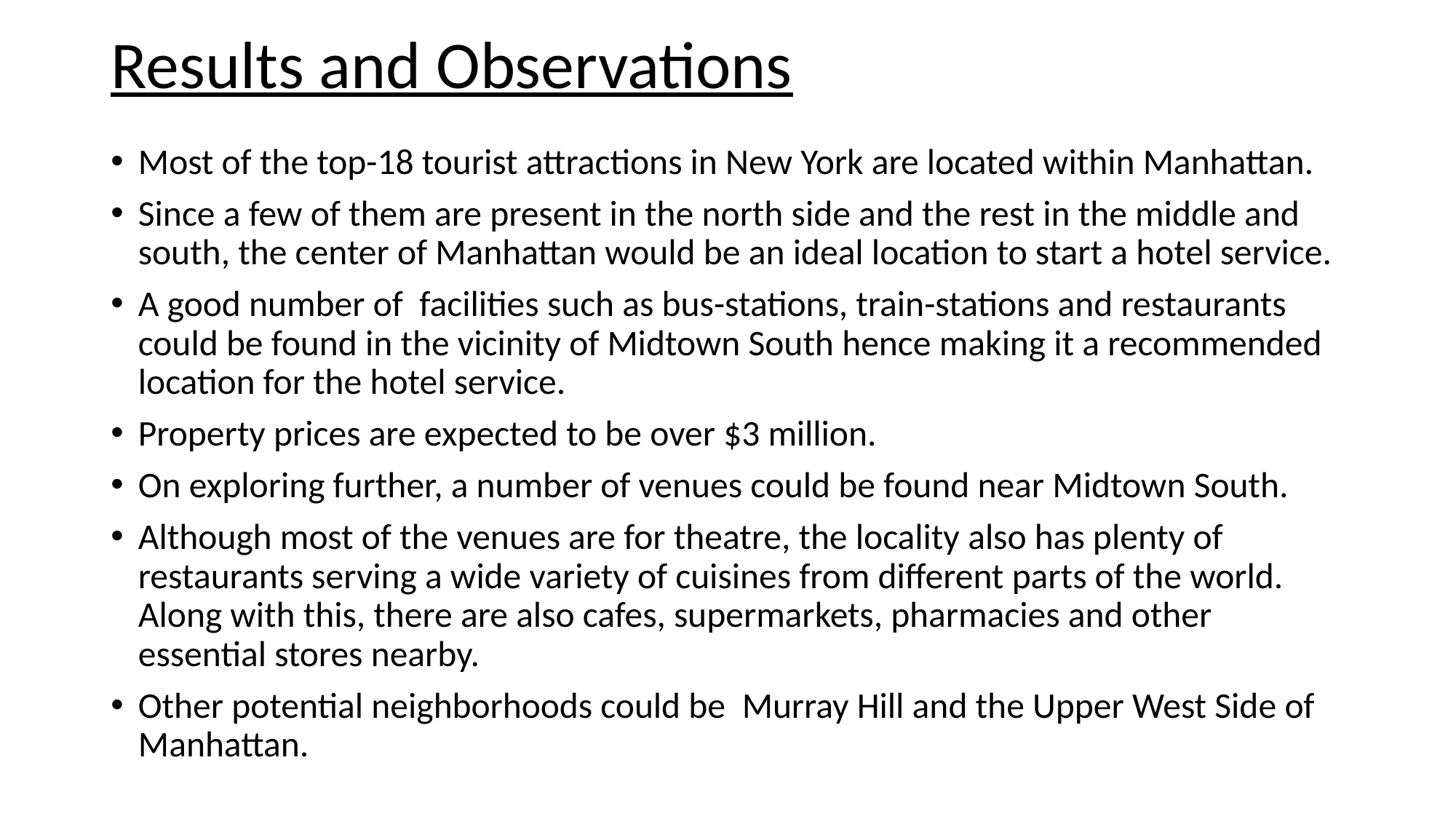

# Results and Observations
Most of the top-18 tourist attractions in New York are located within Manhattan.
Since a few of them are present in the north side and the rest in the middle and south, the center of Manhattan would be an ideal location to start a hotel service.
A good number of  facilities such as bus-stations, train-stations and restaurants could be found in the vicinity of Midtown South hence making it a recommended location for the hotel service.
Property prices are expected to be over $3 million.
On exploring further, a number of venues could be found near Midtown South.
Although most of the venues are for theatre, the locality also has plenty of restaurants serving a wide variety of cuisines from different parts of the world. Along with this, there are also cafes, supermarkets, pharmacies and other essential stores nearby.
Other potential neighborhoods could be  Murray Hill and the Upper West Side of Manhattan.